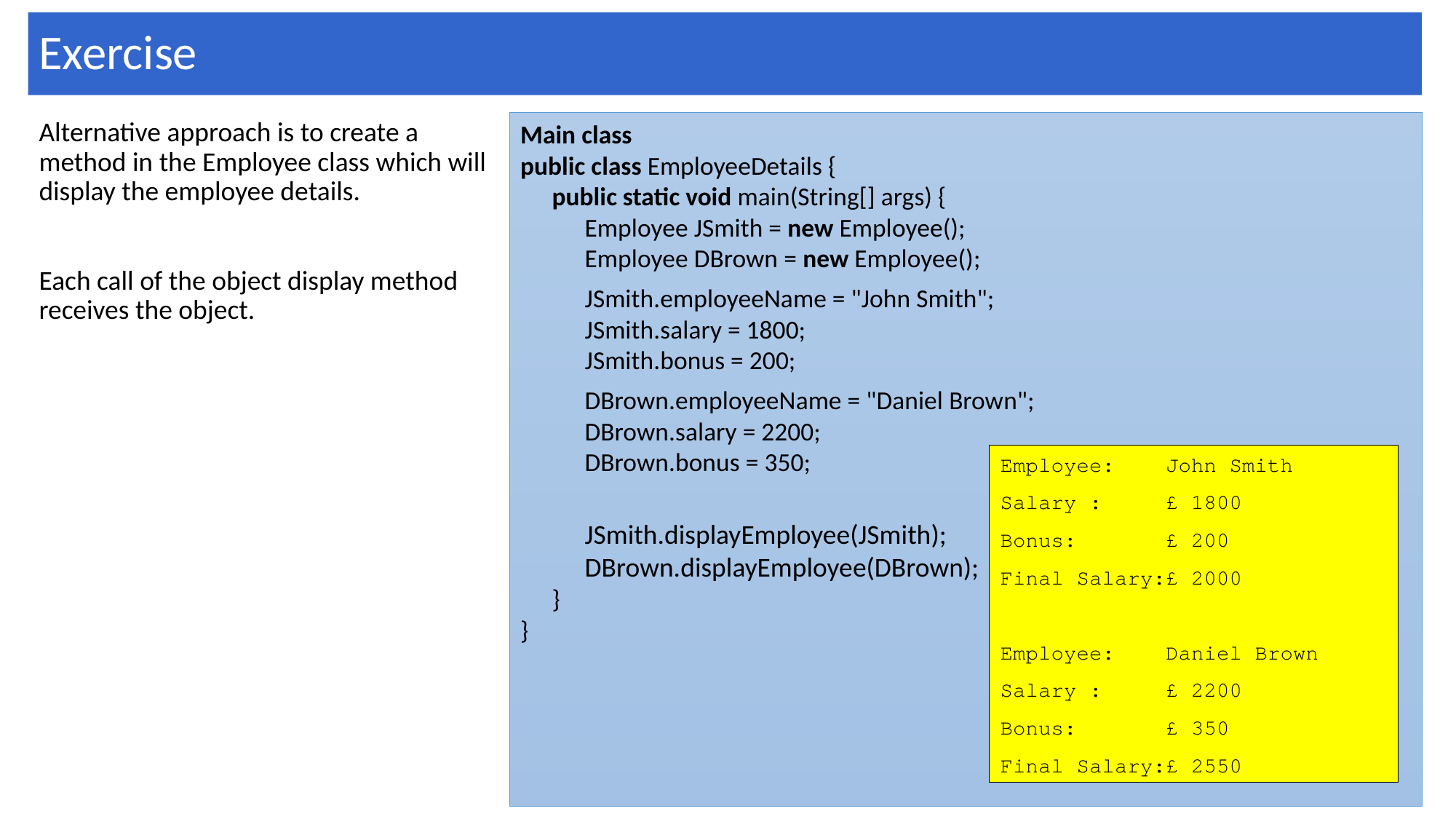

# Exercise
Alternative approach is to create a method in the Employee class which will display the employee details.

Each call of the object display method receives the object.

Main class
public class EmployeeDetails {
	public static void main(String[] args) {
		Employee JSmith = new Employee();
		Employee DBrown = new Employee();
		JSmith.employeeName = "John Smith";
		JSmith.salary = 1800;
		JSmith.bonus = 200;
		DBrown.employeeName = "Daniel Brown";
		DBrown.salary = 2200;
		DBrown.bonus = 350;

	JSmith.displayEmployee(JSmith);
	DBrown.displayEmployee(DBrown);
	}
}

Employee:    John Smith
Salary :     £ 1800
Bonus:       £ 200
Final Salary:£ 2000

Employee:    Daniel Brown
Salary :     £ 2200
Bonus:       £ 350
Final Salary:£ 2550
20